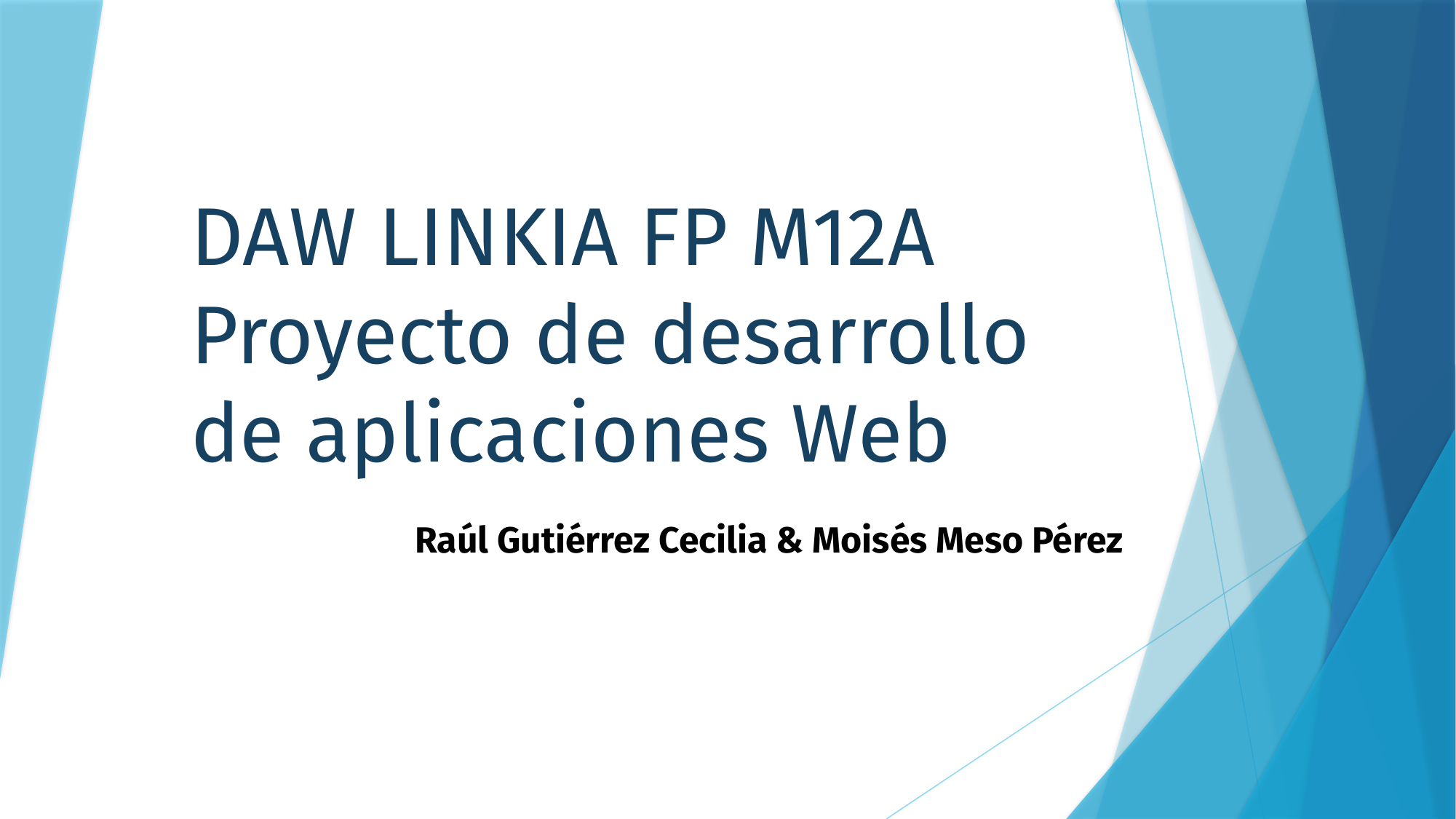

# DAW LINKIA FP M12A Proyecto de desarrollo de aplicaciones Web
Raúl Gutiérrez Cecilia & Moisés Meso Pérez